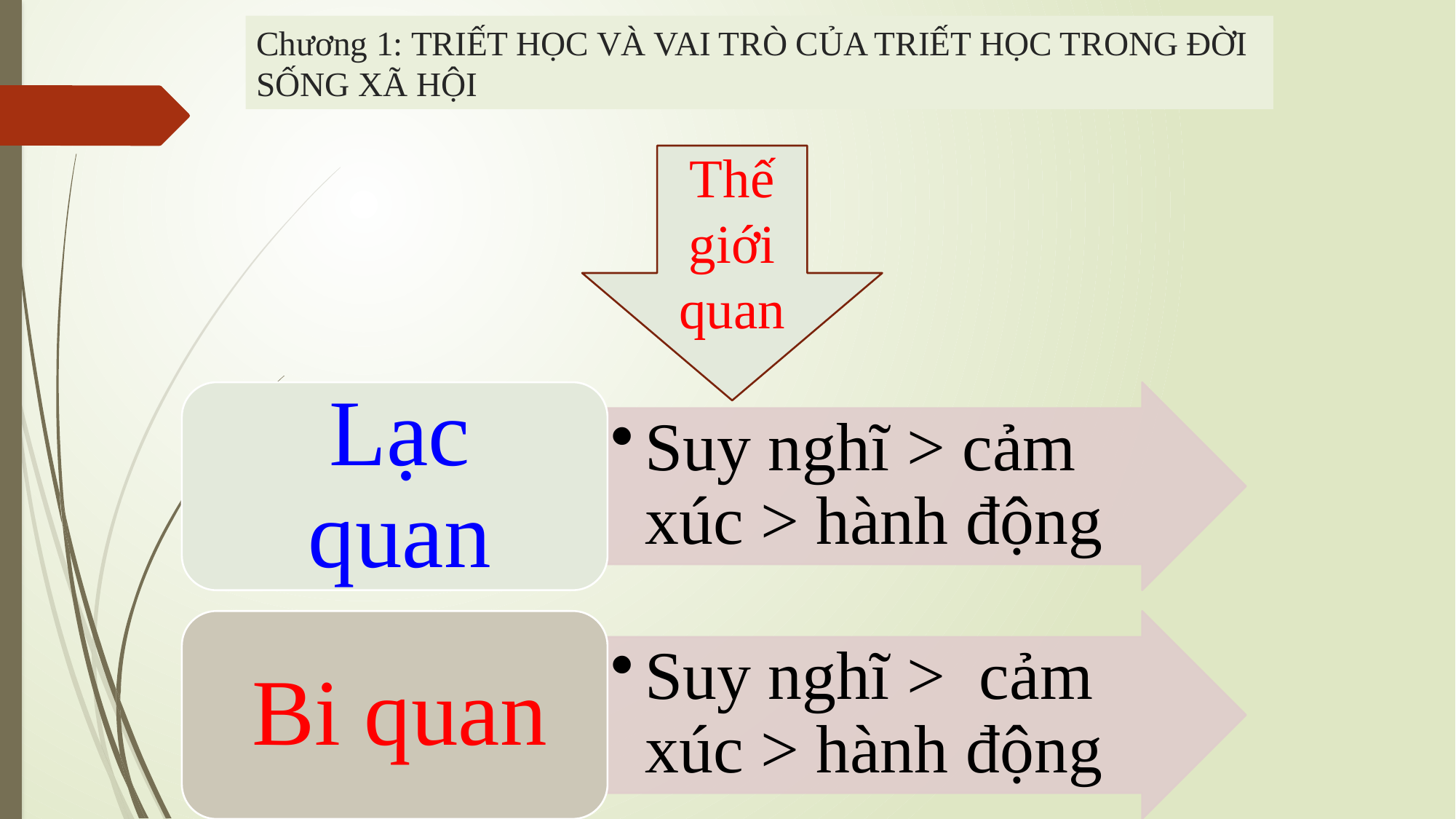

# Chương 1: TRIẾT HỌC VÀ VAI TRÒ CỦA TRIẾT HỌC TRONG ĐỜI SỐNG XÃ HỘI
Thế giới quan
Suy nghĩ > cảm xúc > hành động
Lạc quan
Suy nghĩ >  cảm xúc > hành động
Bi quan